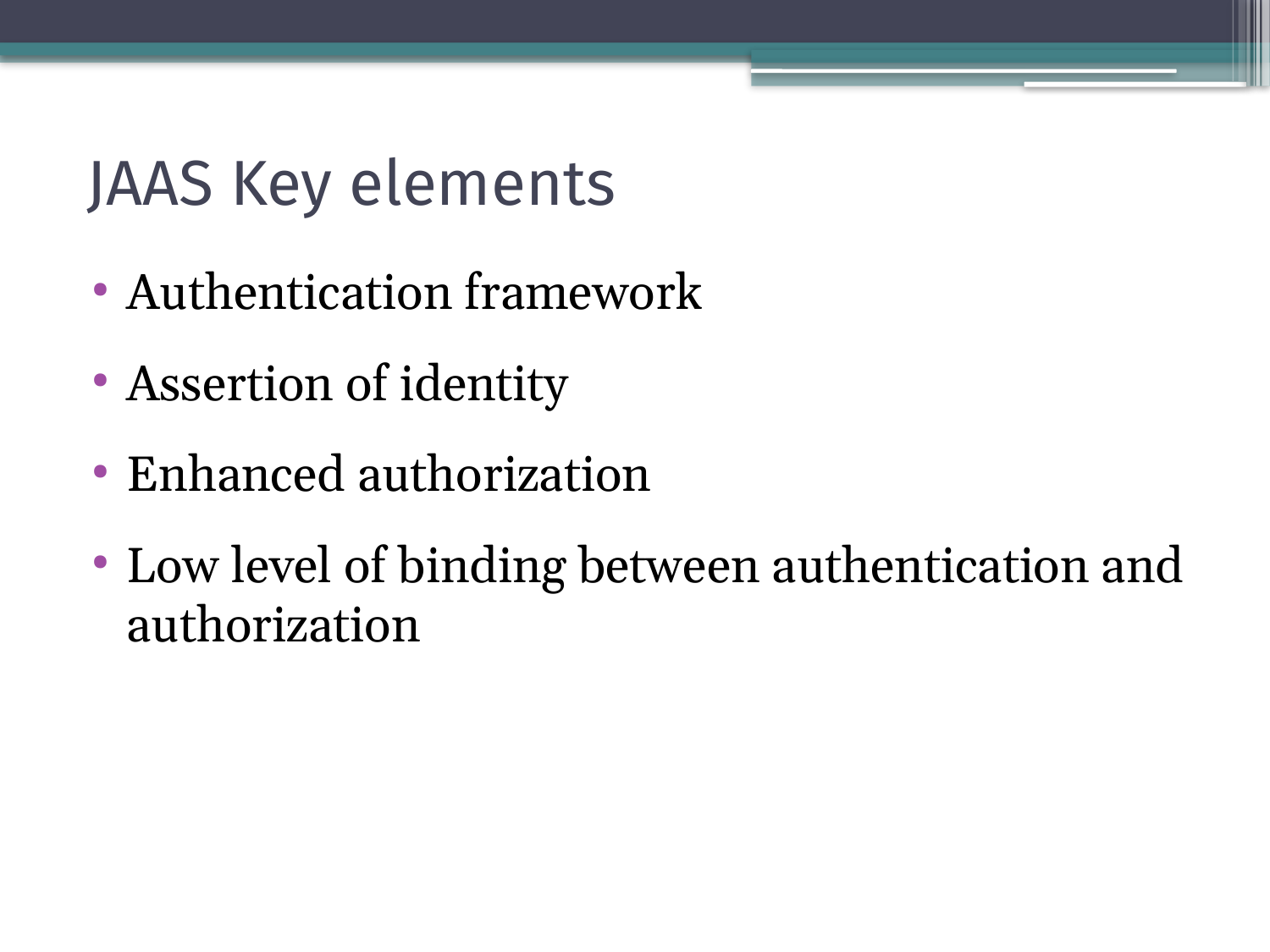

# JAAS Key elements
Authentication framework
Assertion of identity
Enhanced authorization
Low level of binding between authentication and authorization